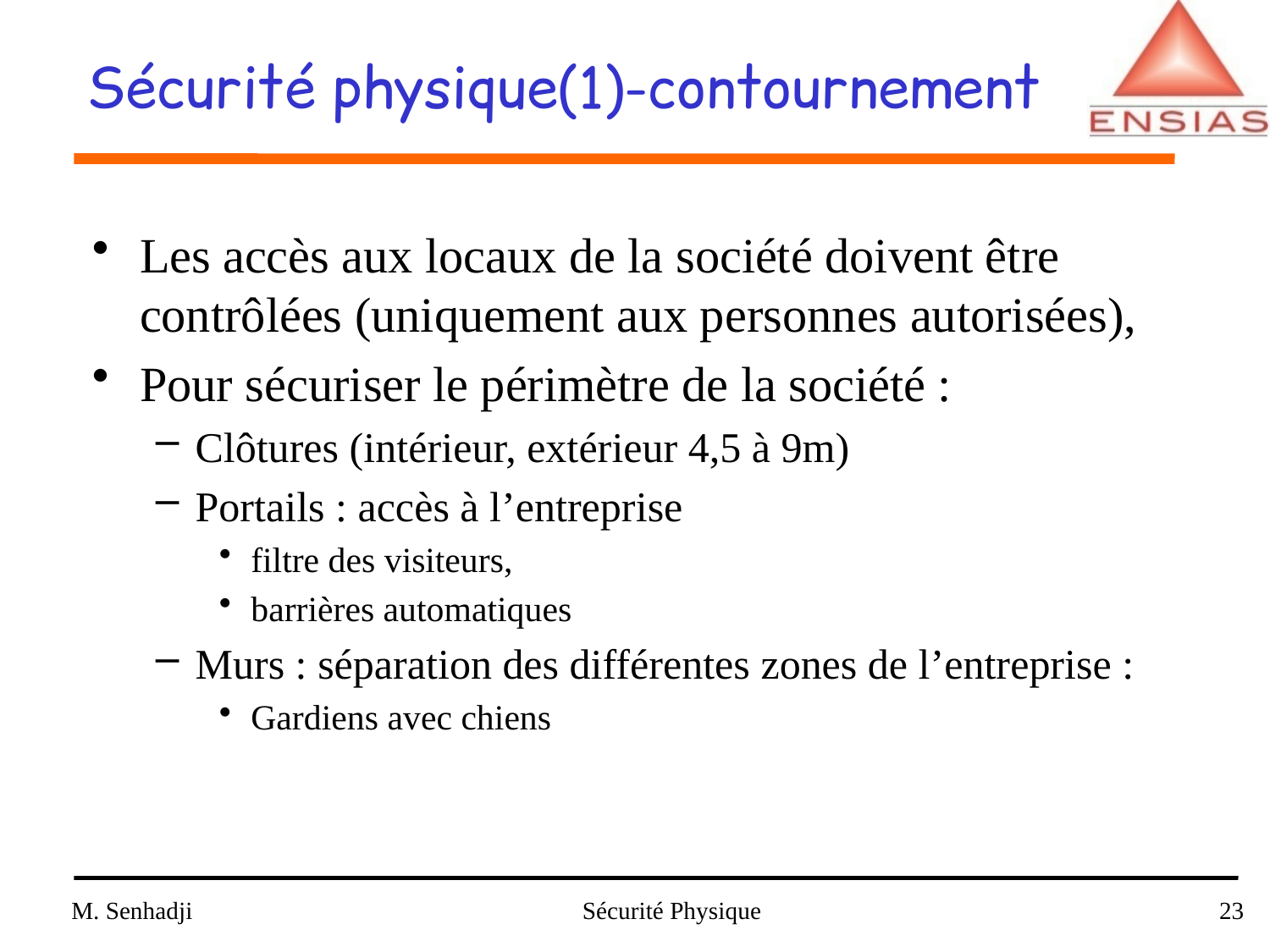

# Sécurité physique(1)-contournement
Les accès aux locaux de la société doivent être contrôlées (uniquement aux personnes autorisées),
Pour sécuriser le périmètre de la société :
Clôtures (intérieur, extérieur 4,5 à 9m)
Portails : accès à l’entreprise
filtre des visiteurs,
barrières automatiques
Murs : séparation des différentes zones de l’entreprise :
Gardiens avec chiens